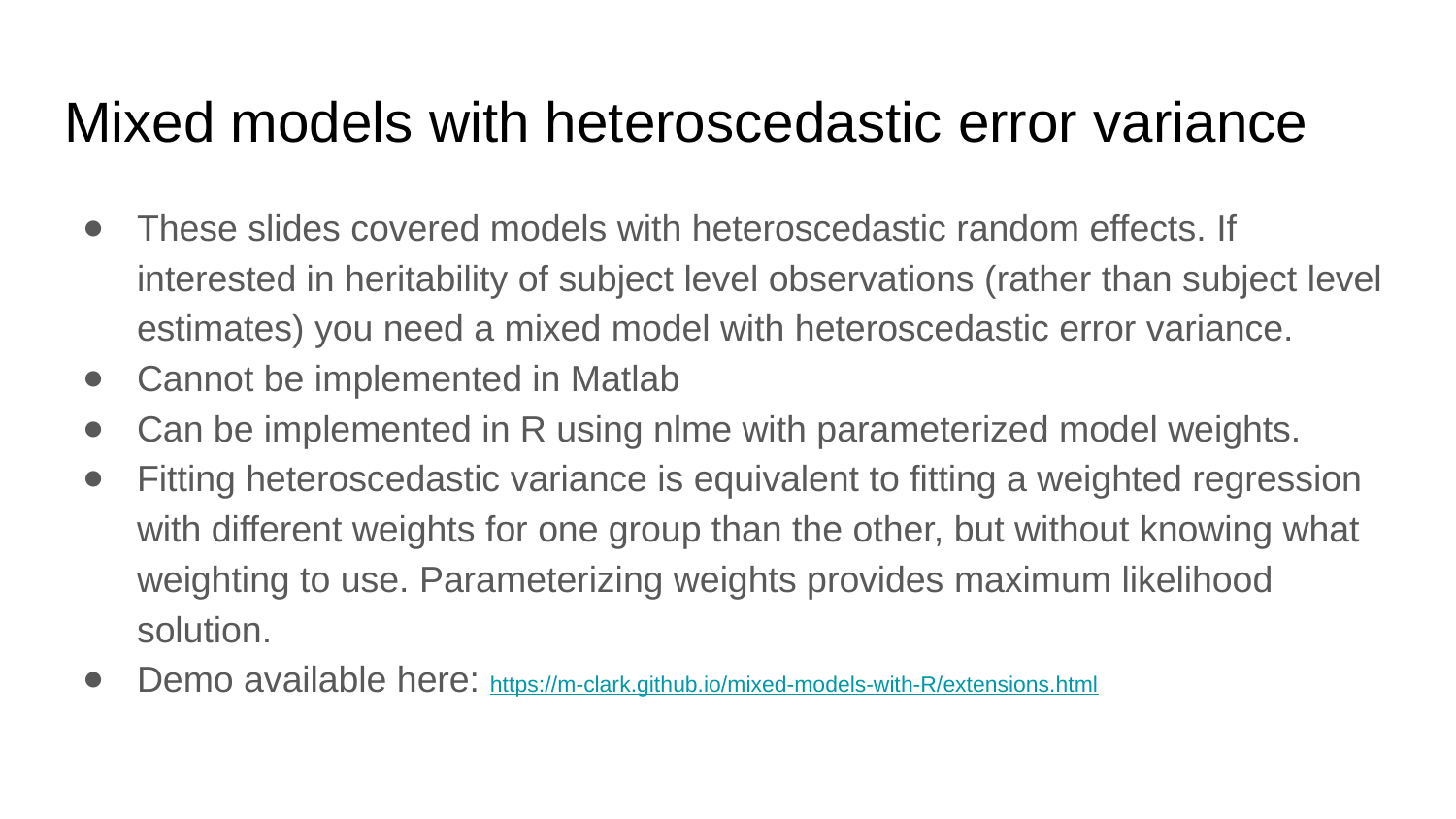

# Mixed models with heteroscedastic error variance
These slides covered models with heteroscedastic random effects. If interested in heritability of subject level observations (rather than subject level estimates) you need a mixed model with heteroscedastic error variance.
Cannot be implemented in Matlab
Can be implemented in R using nlme with parameterized model weights.
Fitting heteroscedastic variance is equivalent to fitting a weighted regression with different weights for one group than the other, but without knowing what weighting to use. Parameterizing weights provides maximum likelihood solution.
Demo available here: https://m-clark.github.io/mixed-models-with-R/extensions.html